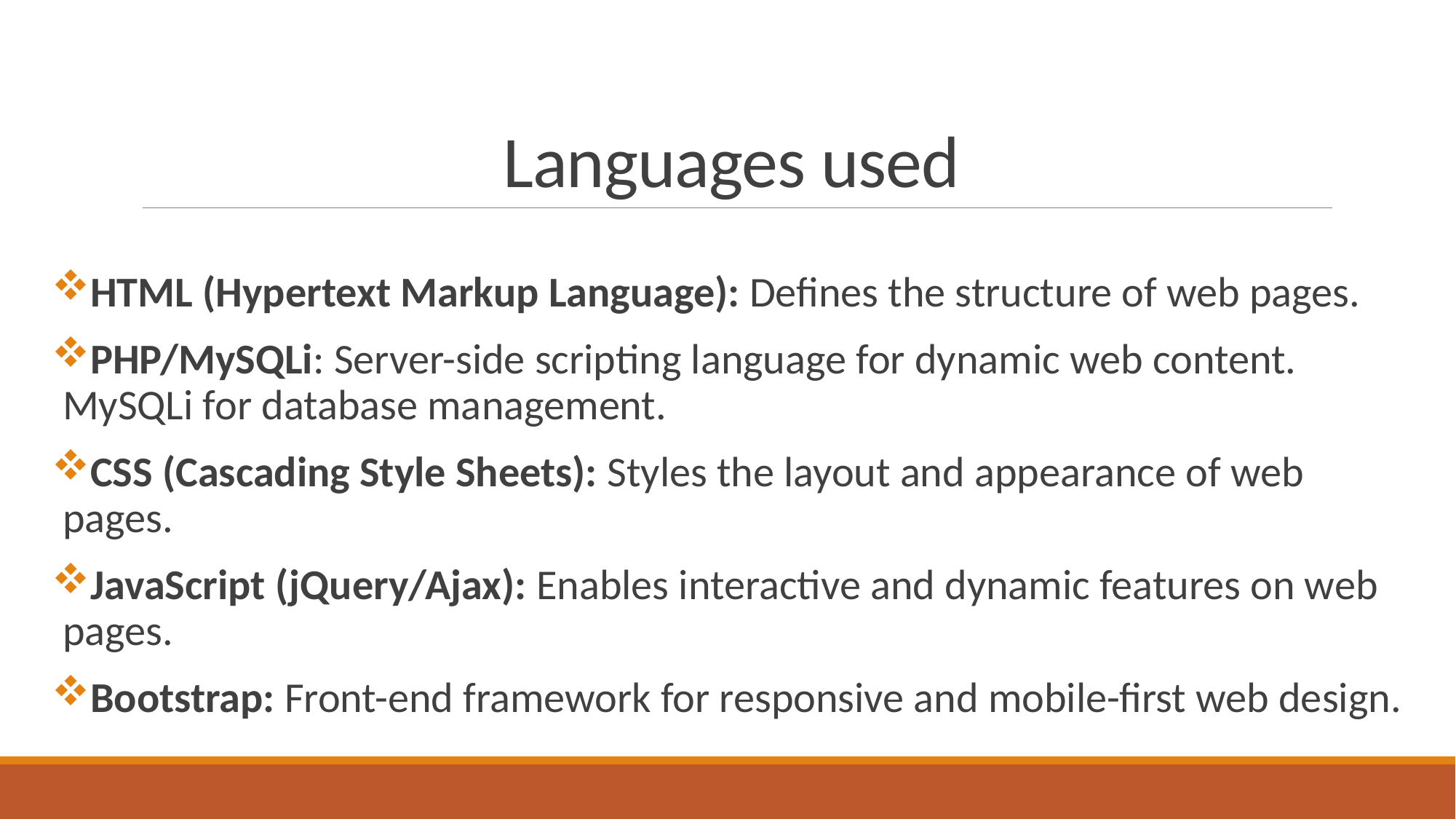

# Languages used

HTML (Hypertext Markup Language): Defines the structure of web pages.
PHP/MySQLi: Server-side scripting language for dynamic web content. MySQLi for database management.
CSS (Cascading Style Sheets): Styles the layout and appearance of web pages.
JavaScript (jQuery/Ajax): Enables interactive and dynamic features on web pages.
Bootstrap: Front-end framework for responsive and mobile-first web design.